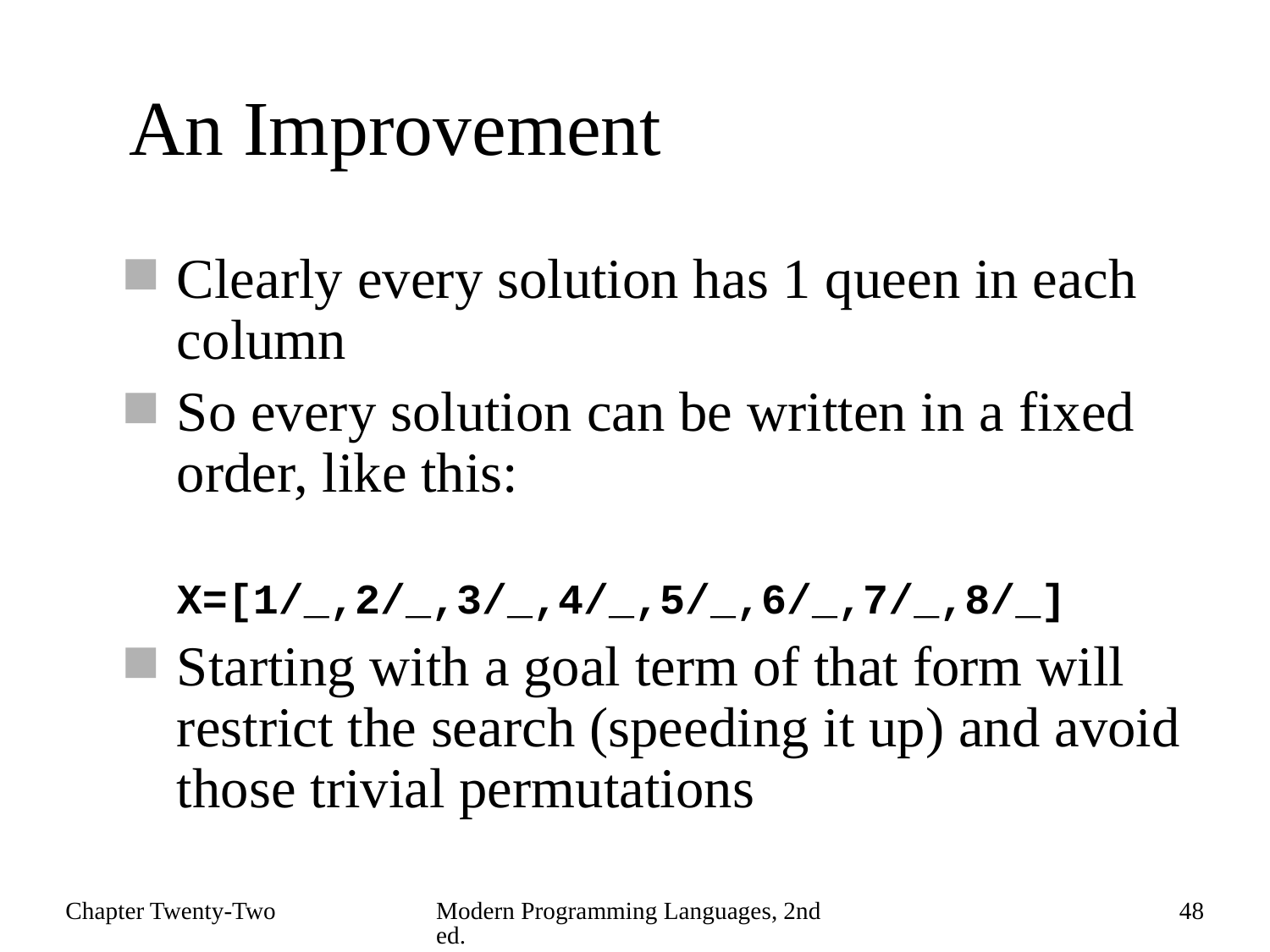

# An Improvement
Clearly every solution has 1 queen in each column
So every solution can be written in a fixed order, like this:
	X=[1/_,2/_,3/_,4/_,5/_,6/_,7/_,8/_]
Starting with a goal term of that form will restrict the search (speeding it up) and avoid those trivial permutations
Chapter Twenty-Two
Modern Programming Languages, 2nd ed.
48